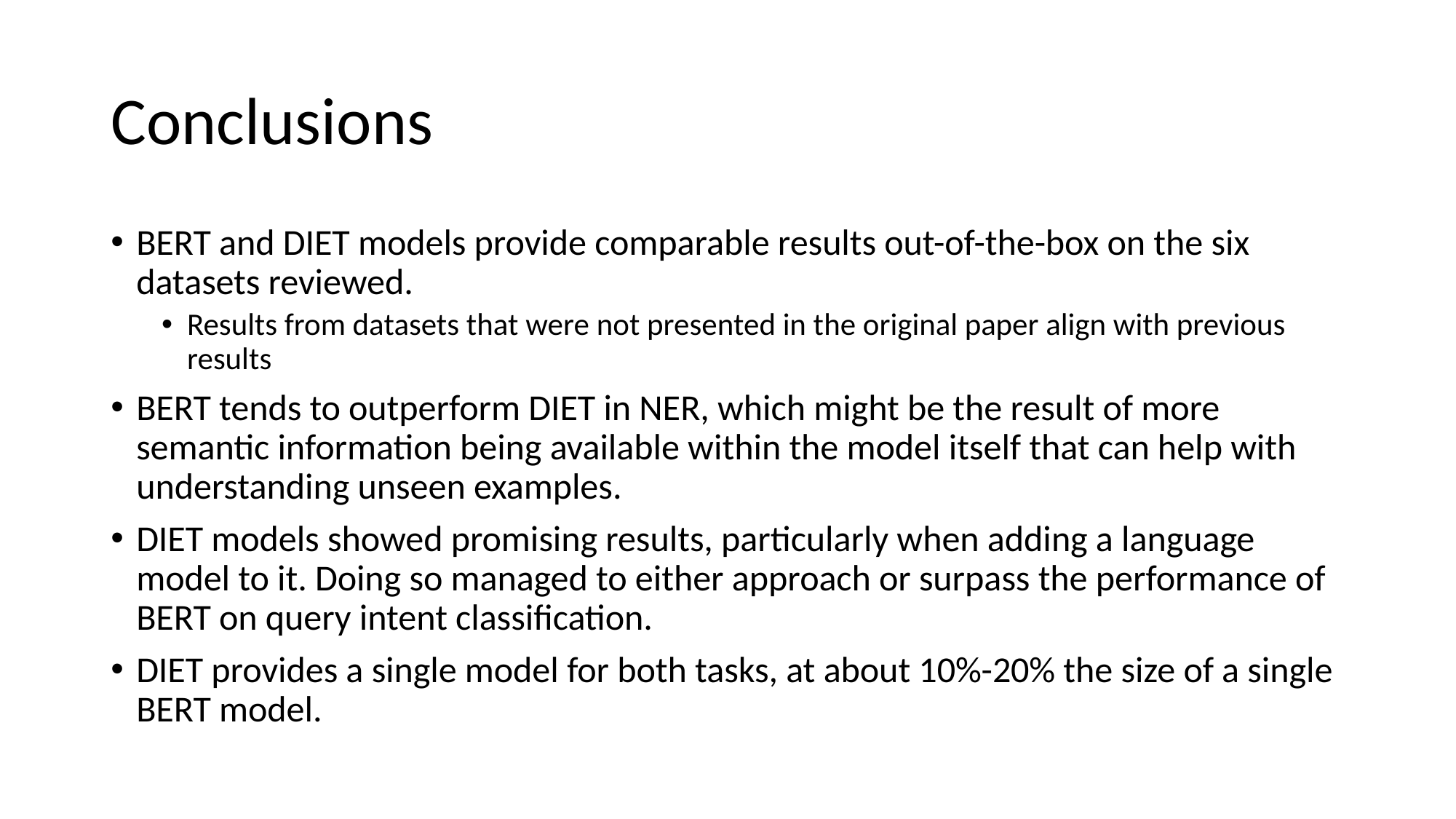

# Conclusions
BERT and DIET models provide comparable results out-of-the-box on the six datasets reviewed.
Results from datasets that were not presented in the original paper align with previous results
BERT tends to outperform DIET in NER, which might be the result of more semantic information being available within the model itself that can help with understanding unseen examples.
DIET models showed promising results, particularly when adding a language model to it. Doing so managed to either approach or surpass the performance of BERT on query intent classification.
DIET provides a single model for both tasks, at about 10%-20% the size of a single BERT model.